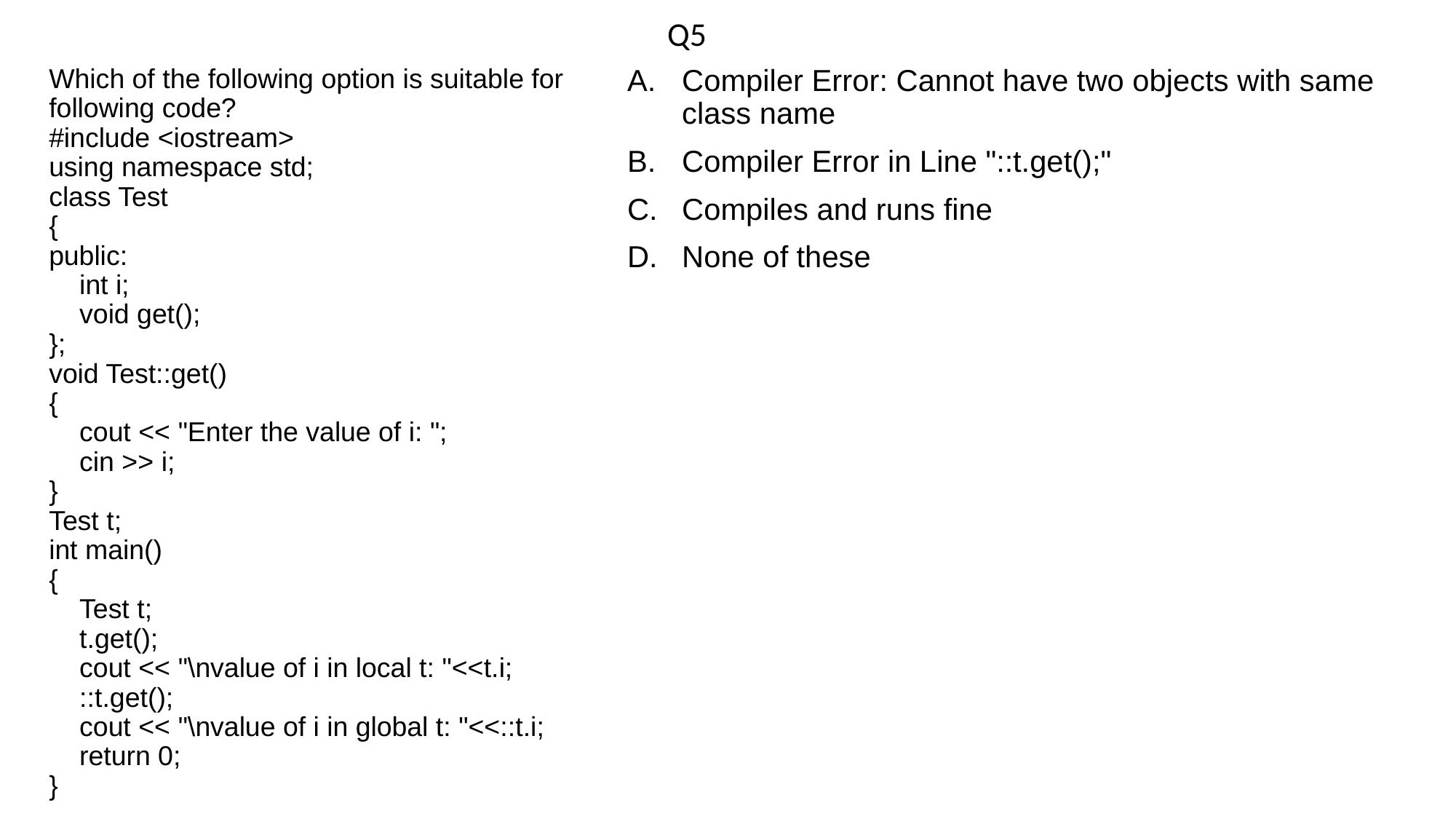

# Q5
Which of the following option is suitable for following code?
#include <iostream>
using namespace std;
class Test
{
public:
    int i;
    void get();
};
void Test::get()
{
    cout << "Enter the value of i: ";
    cin >> i;
}
Test t;
int main()
{
    Test t;
    t.get();
    cout << "\nvalue of i in local t: "<<t.i;
    ::t.get();
    cout << "\nvalue of i in global t: "<<::t.i;
    return 0;
}

Compiler Error: Cannot have two objects with same class name
Compiler Error in Line "::t.get();"
Compiles and runs fine
None of these